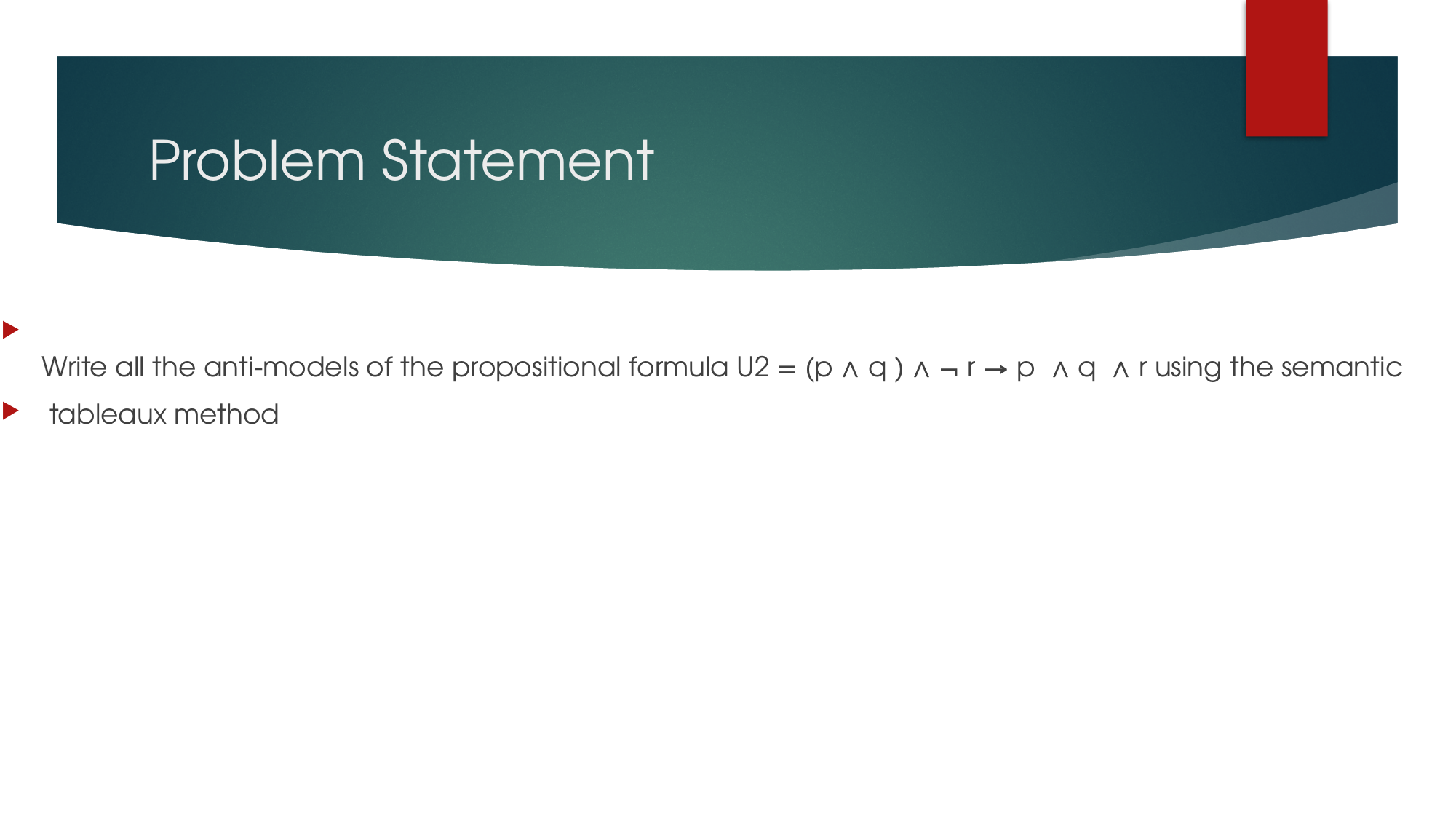

# Problem Statement
Write all the anti-models of the propositional formula U2 = (p ∧ q ) ∧ ¬ r → p  ∧ q  ∧ r using the semantic
 tableaux method